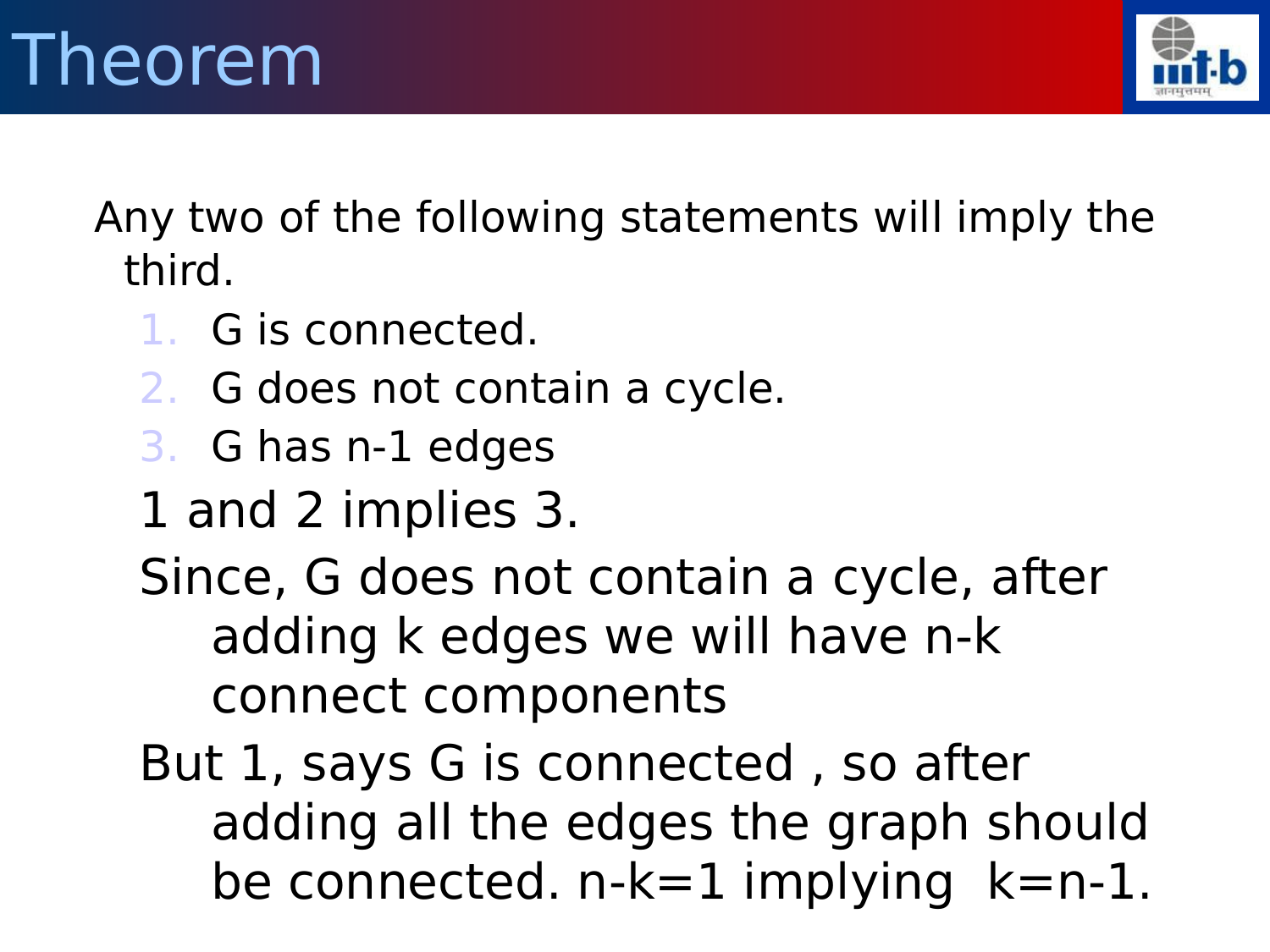

Theorem
 Any two of the following statements will imply the third.
G is connected.
G does not contain a cycle.
G has n-1 edges
1 and 2 implies 3.
Since, G does not contain a cycle, after adding k edges we will have n-k connect components
But 1, says G is connected , so after adding all the edges the graph should be connected. n-k=1 implying  k=n-1.